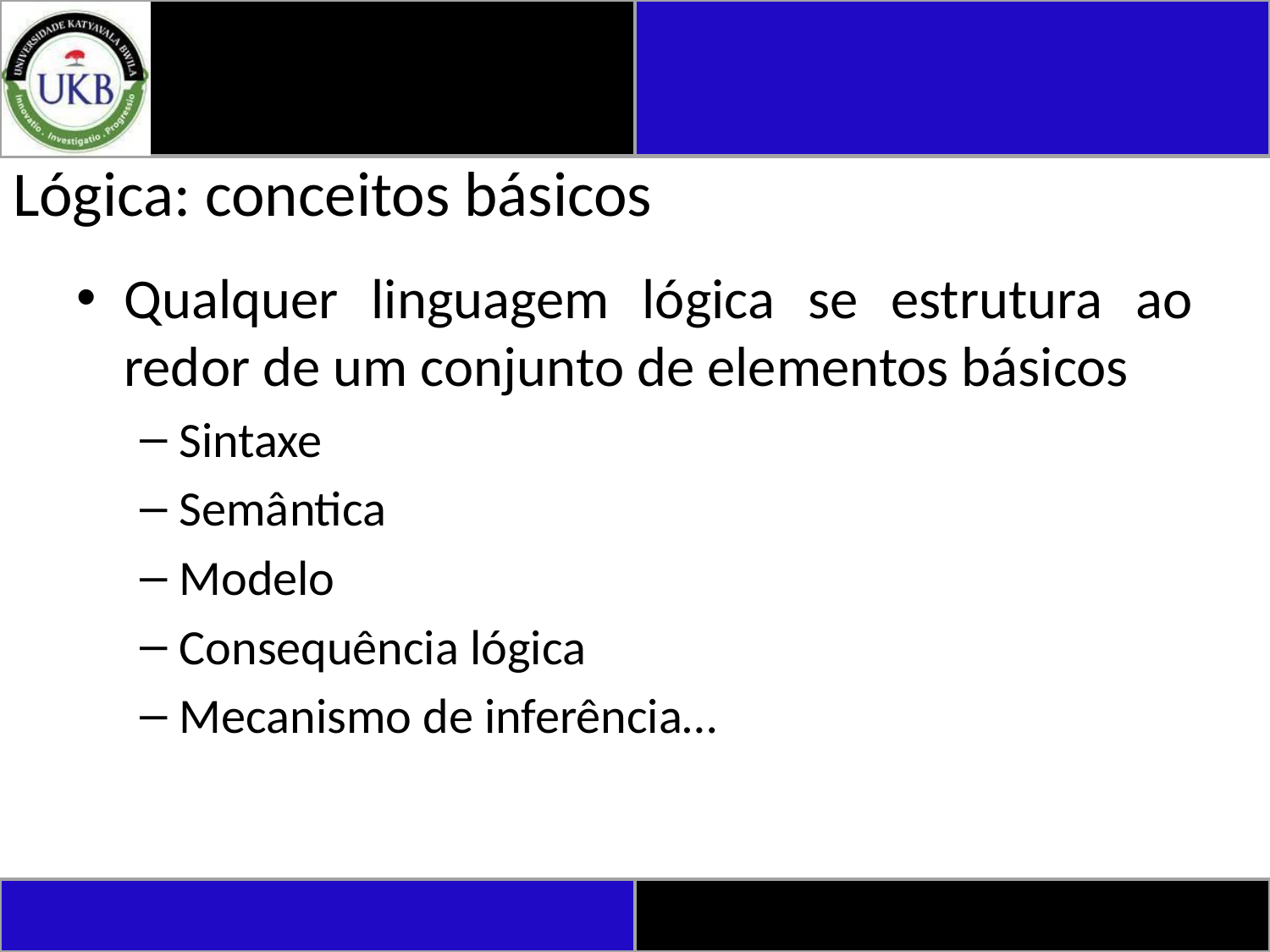

# Lógica: conceitos básicos
Qualquer linguagem lógica se estrutura ao redor de um conjunto de elementos básicos
Sintaxe
Semântica
Modelo
Consequência lógica
Mecanismo de inferência…